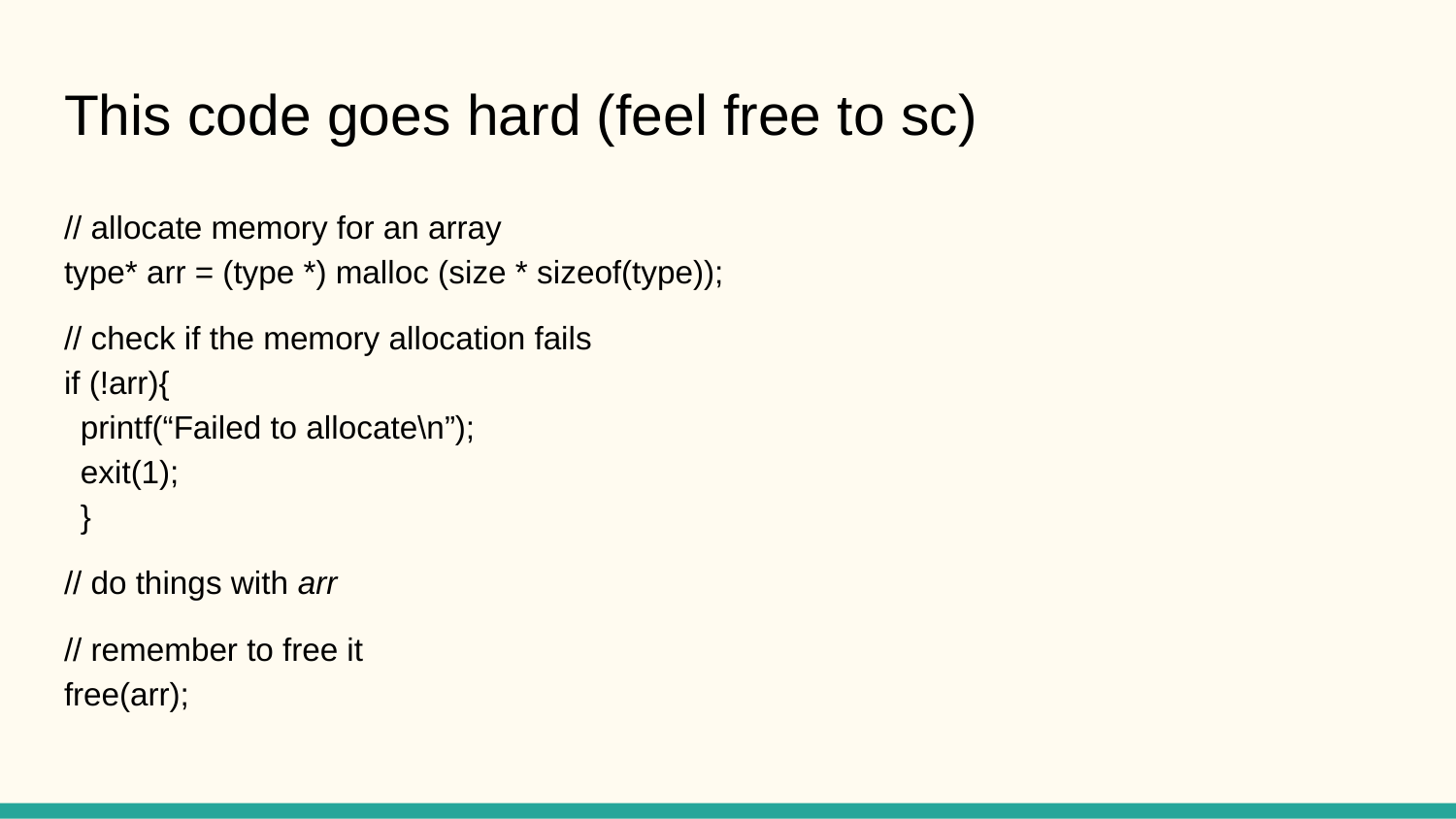

# This code goes hard (feel free to sc)
// allocate memory for an array
type* arr = (type *) malloc (size * sizeof(type));
// check if the memory allocation fails
if (!arr){
	printf(“Failed to allocate\n”);
	exit(1);
}
// do things with arr
// remember to free it
free(arr);